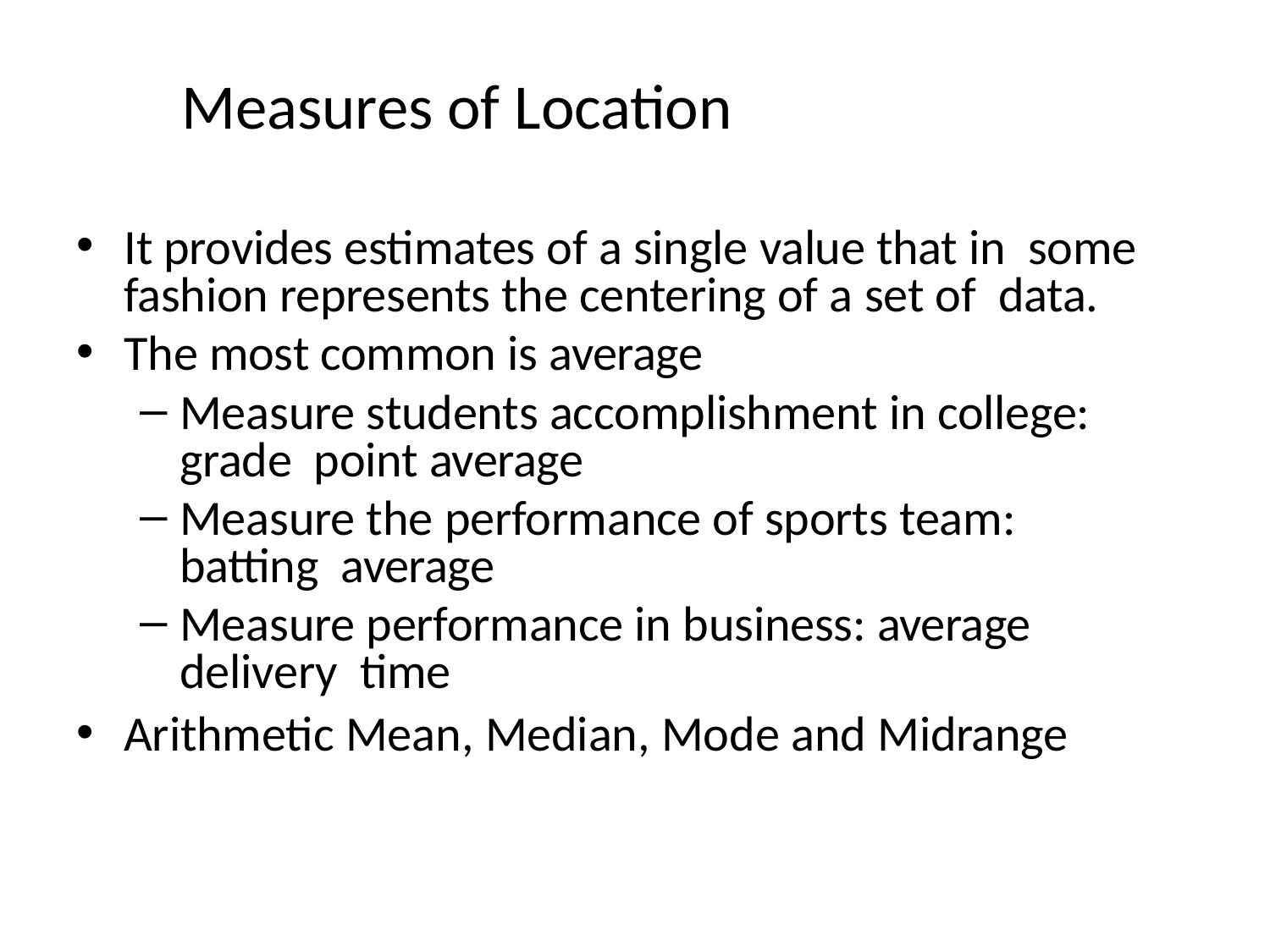

# Measures of Location
It provides estimates of a single value that in  some fashion represents the centering of a set of  data.
The most common is average
Measure students accomplishment in college: grade  point average
Measure the performance of sports team: batting  average
Measure performance in business: average delivery  time
Arithmetic Mean, Median, Mode and Midrange